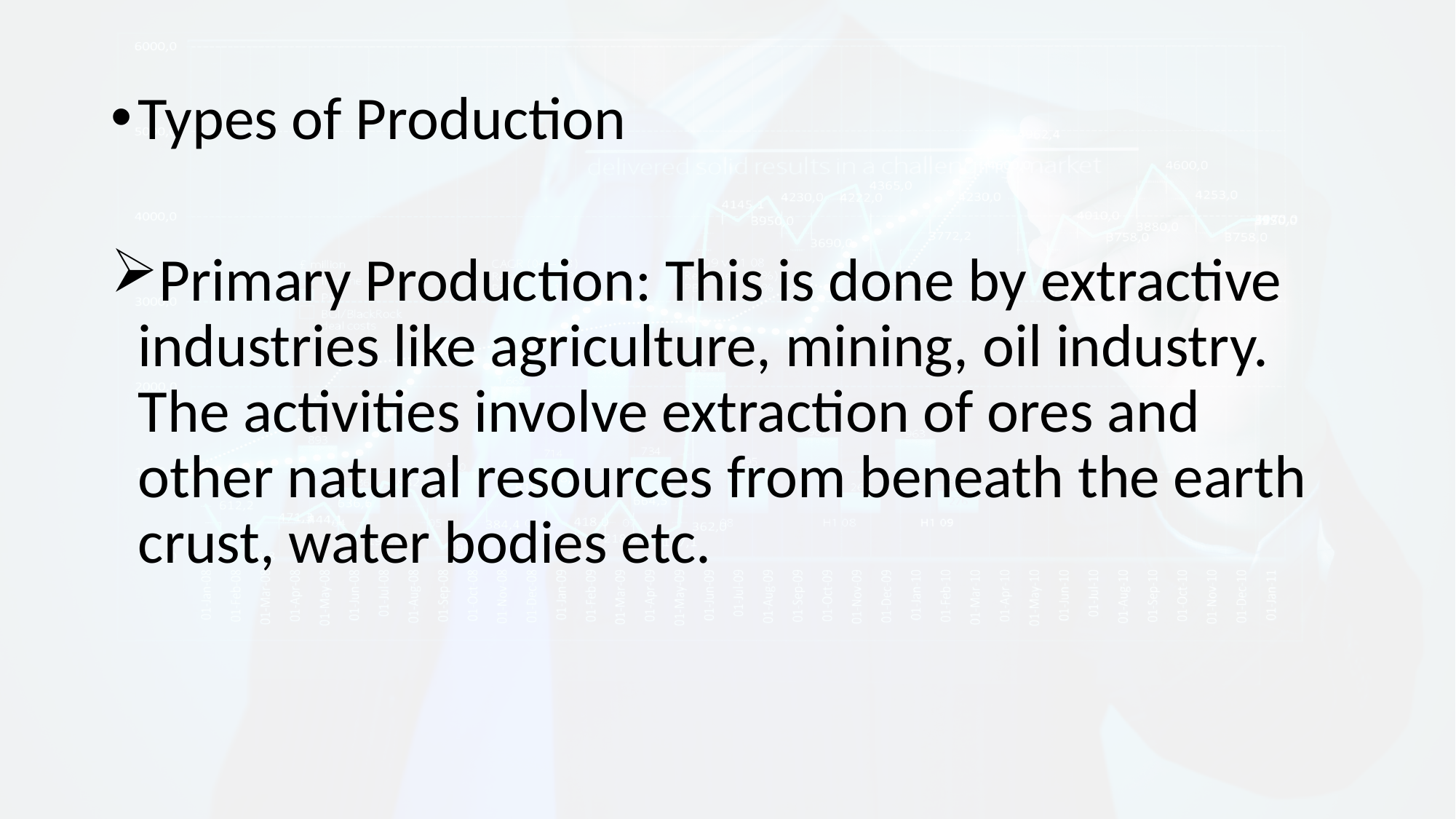

Types of Production

Primary Production: This is done by extractive industries like agriculture, mining, oil industry. The activities involve extraction of ores and other natural resources from beneath the earth crust, water bodies etc.